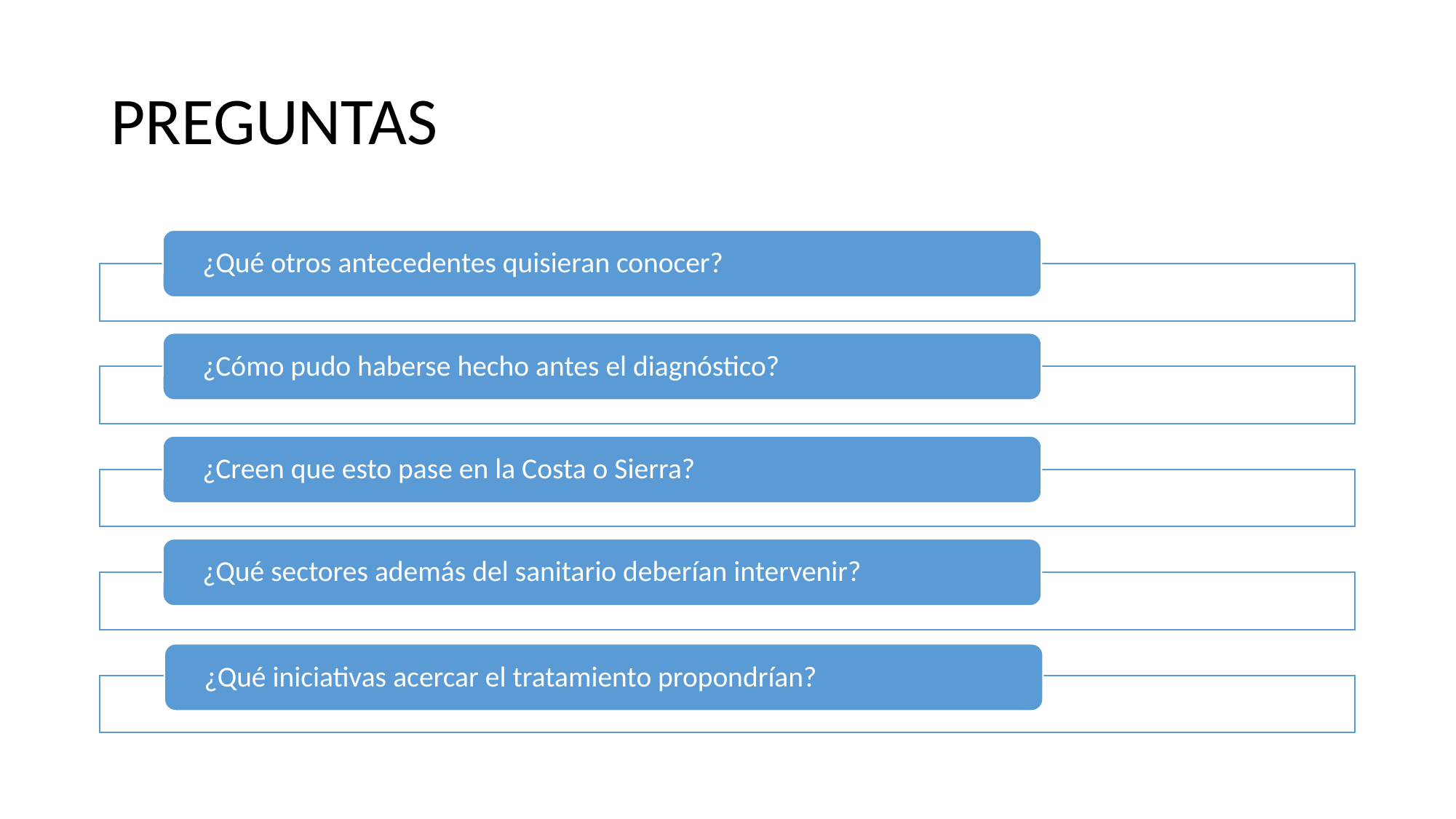

# PREGUNTAS
¿Qué otros antecedentes quisieran conocer?
¿Cómo pudo haberse hecho antes el diagnóstico?
¿Creen que esto pase en la Costa o Sierra?
¿Qué sectores además del sanitario deberían intervenir?
¿Qué iniciativas acercar el tratamiento propondrían?